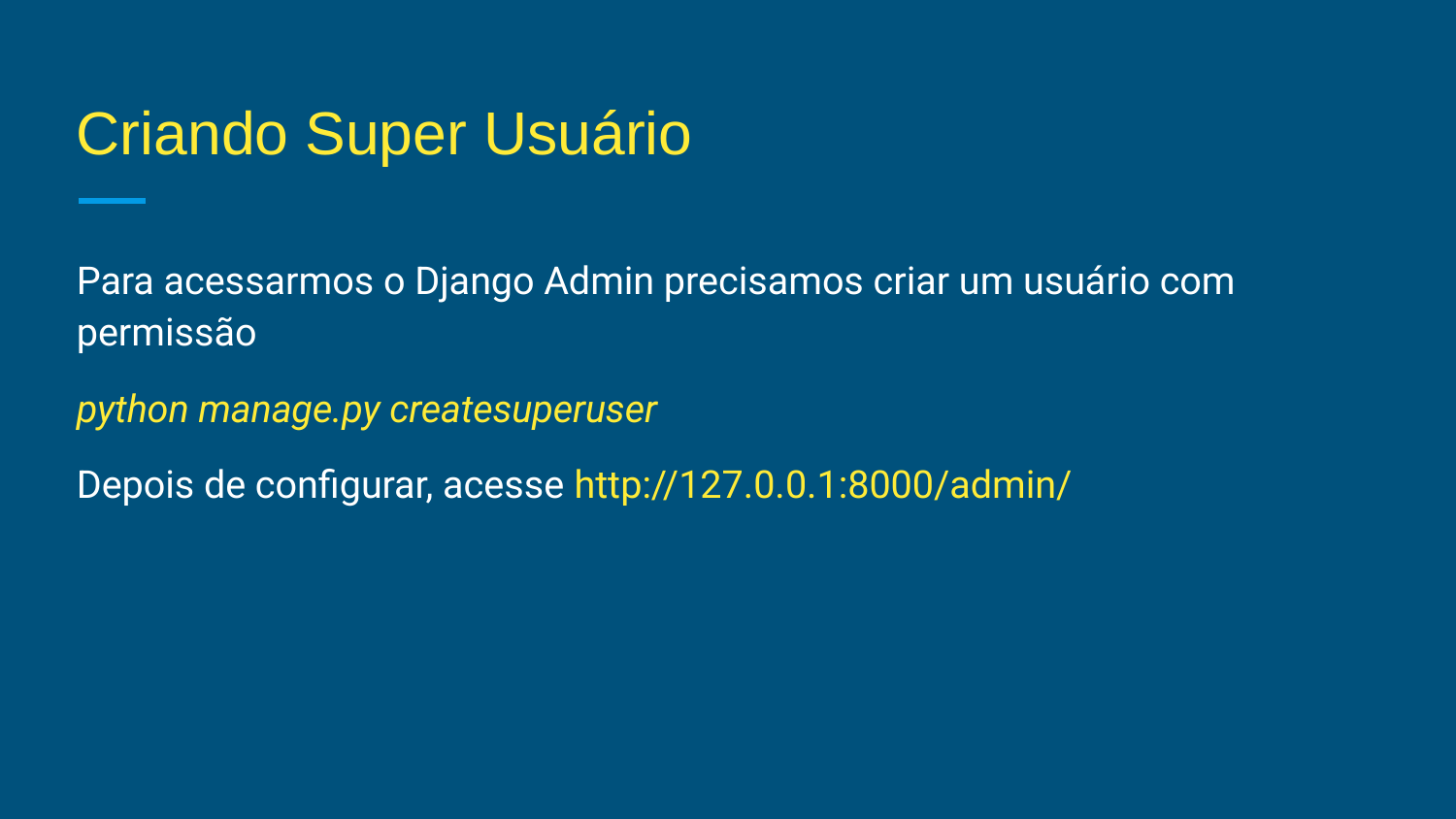

# Criando Super Usuário
Para acessarmos o Django Admin precisamos criar um usuário com permissão
python manage.py createsuperuser
Depois de configurar, acesse http://127.0.0.1:8000/admin/